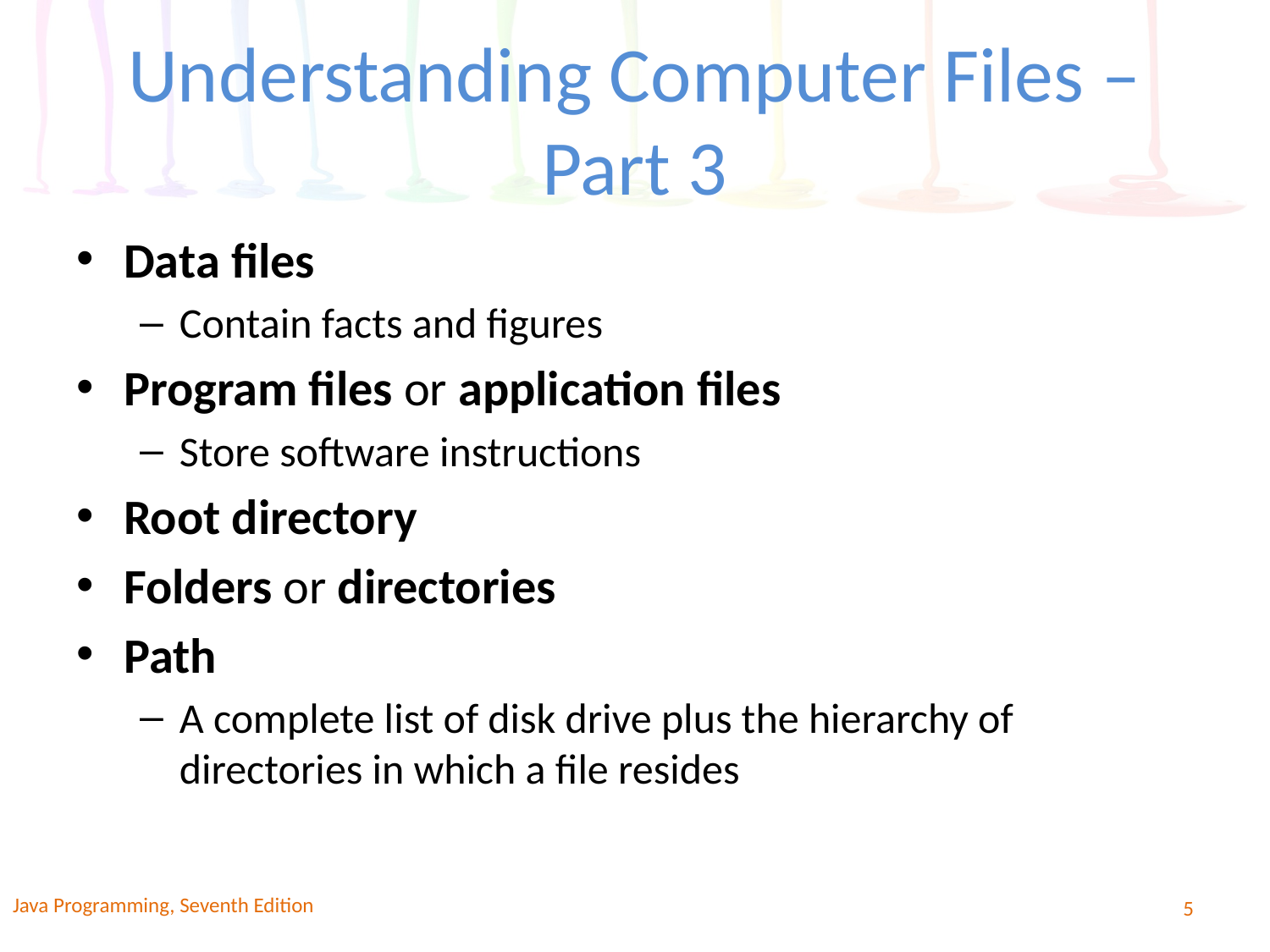

# Understanding Computer Files – Part 3
Data files
Contain facts and figures
Program files or application files
Store software instructions
Root directory
Folders or directories
Path
A complete list of disk drive plus the hierarchy of directories in which a file resides
Java Programming, Seventh Edition
5